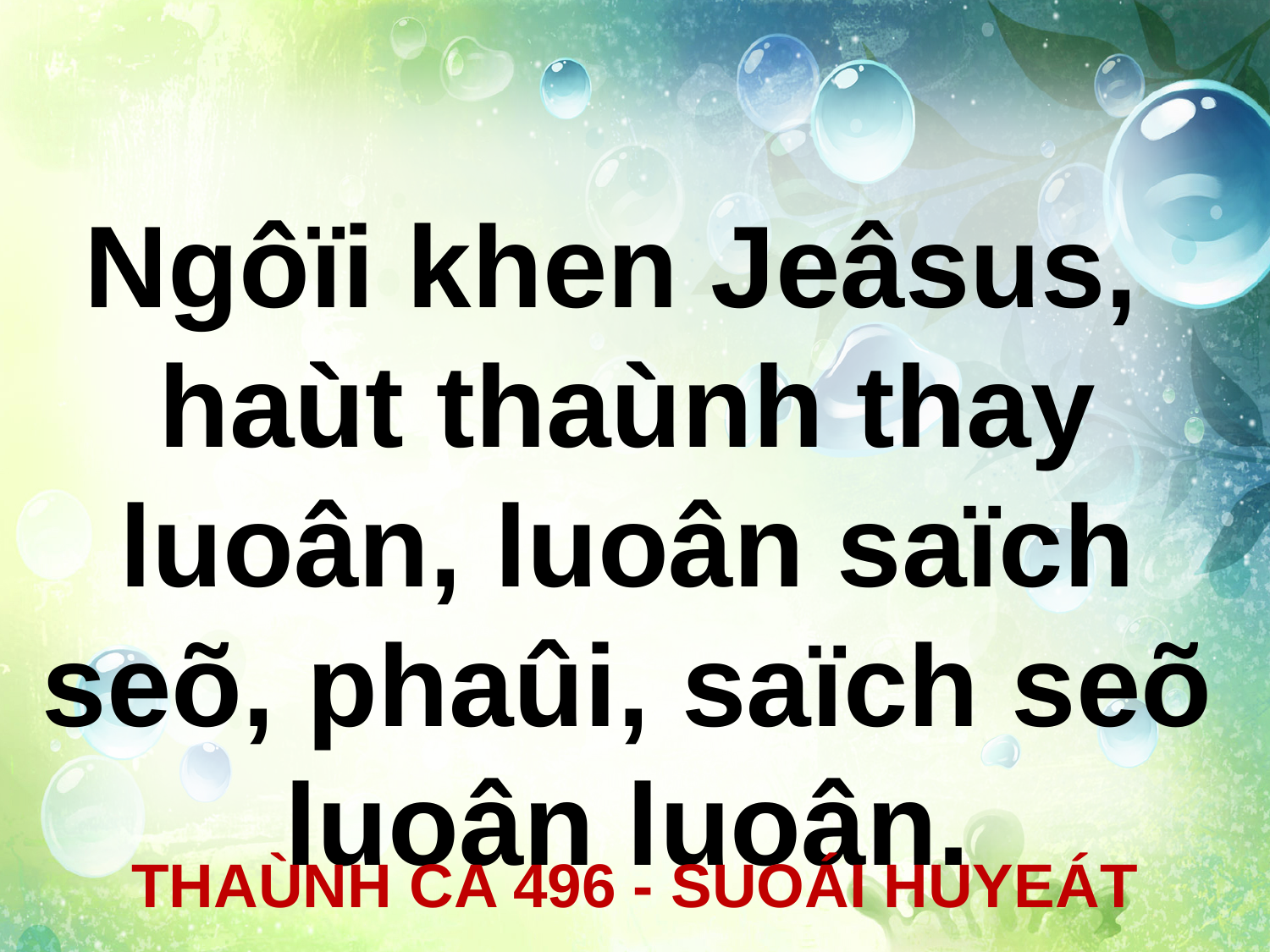

Ngôïi khen Jeâsus,
haùt thaùnh thay luoân, luoân saïch seõ, phaûi, saïch seõ luoân luoân.
THAÙNH CA 496 - SUOÁI HUYEÁT